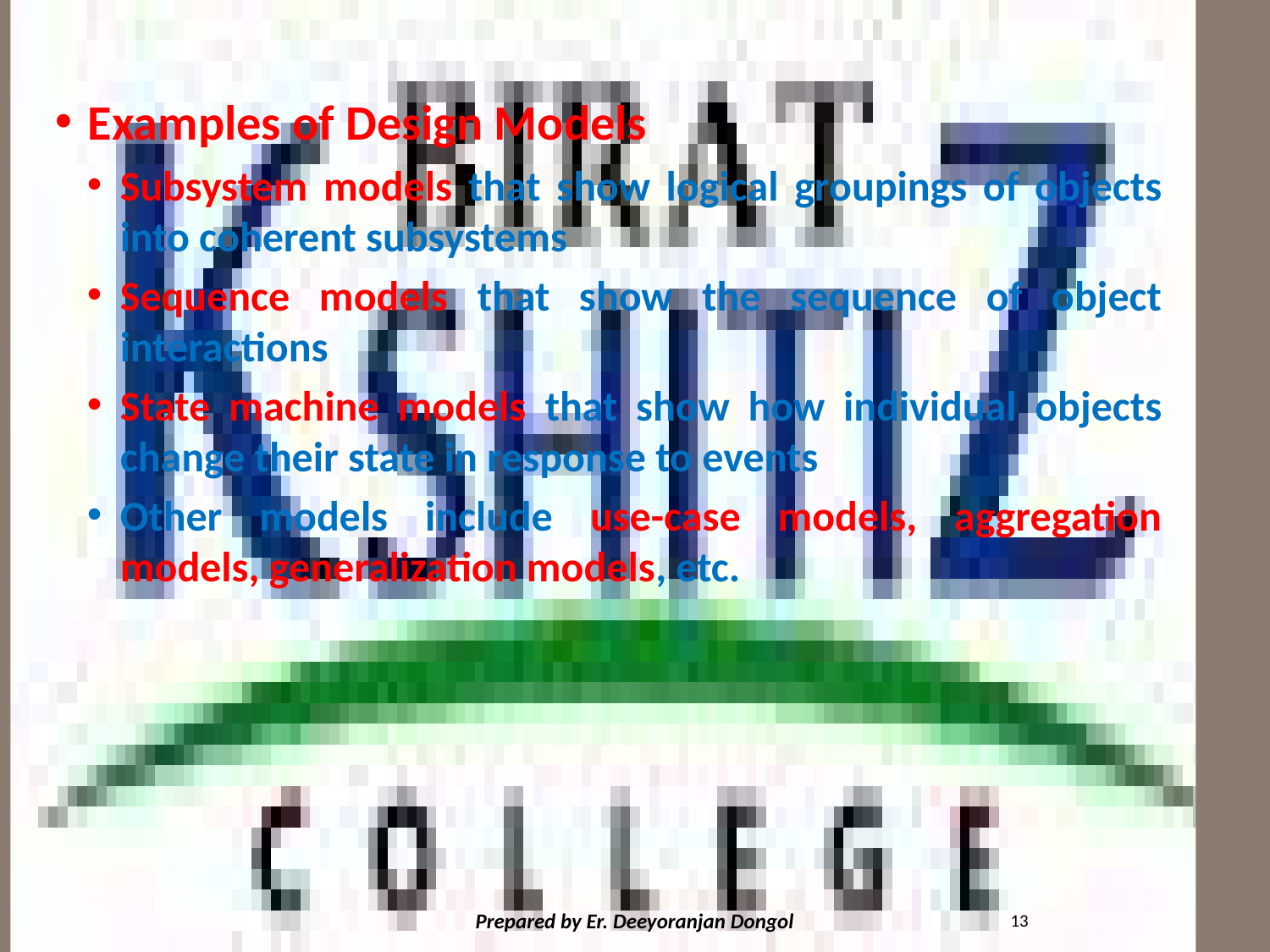

#
Examples of Design Models
Subsystem models that show logical groupings of objects into coherent subsystems
Sequence models that show the sequence of object interactions
State machine models that show how individual objects change their state in response to events
Other models include use-case models, aggregation models, generalization models, etc.
13
Prepared by Er. Deeyoranjan Dongol